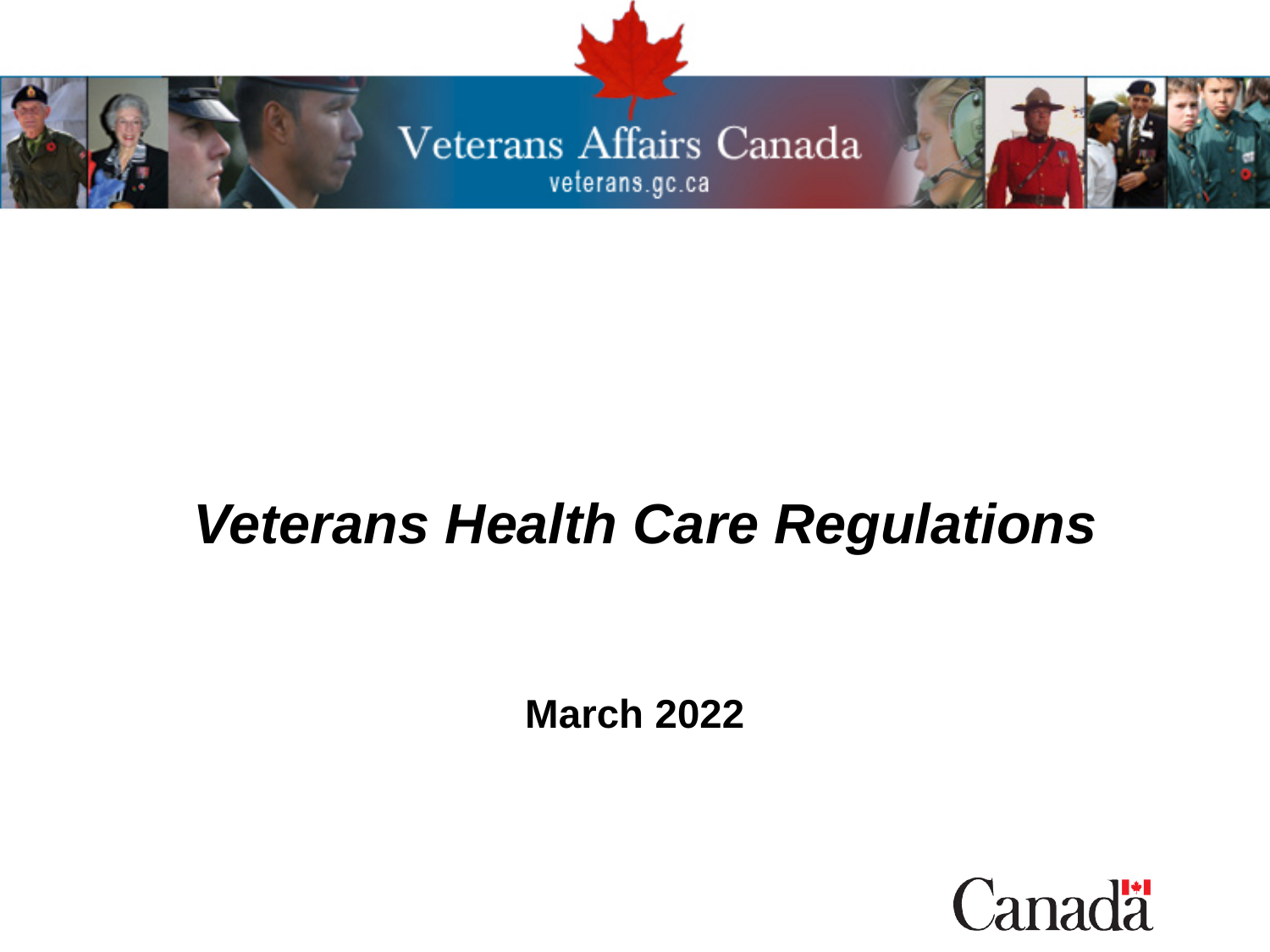

# Veterans Health Care Regulations

March 2022